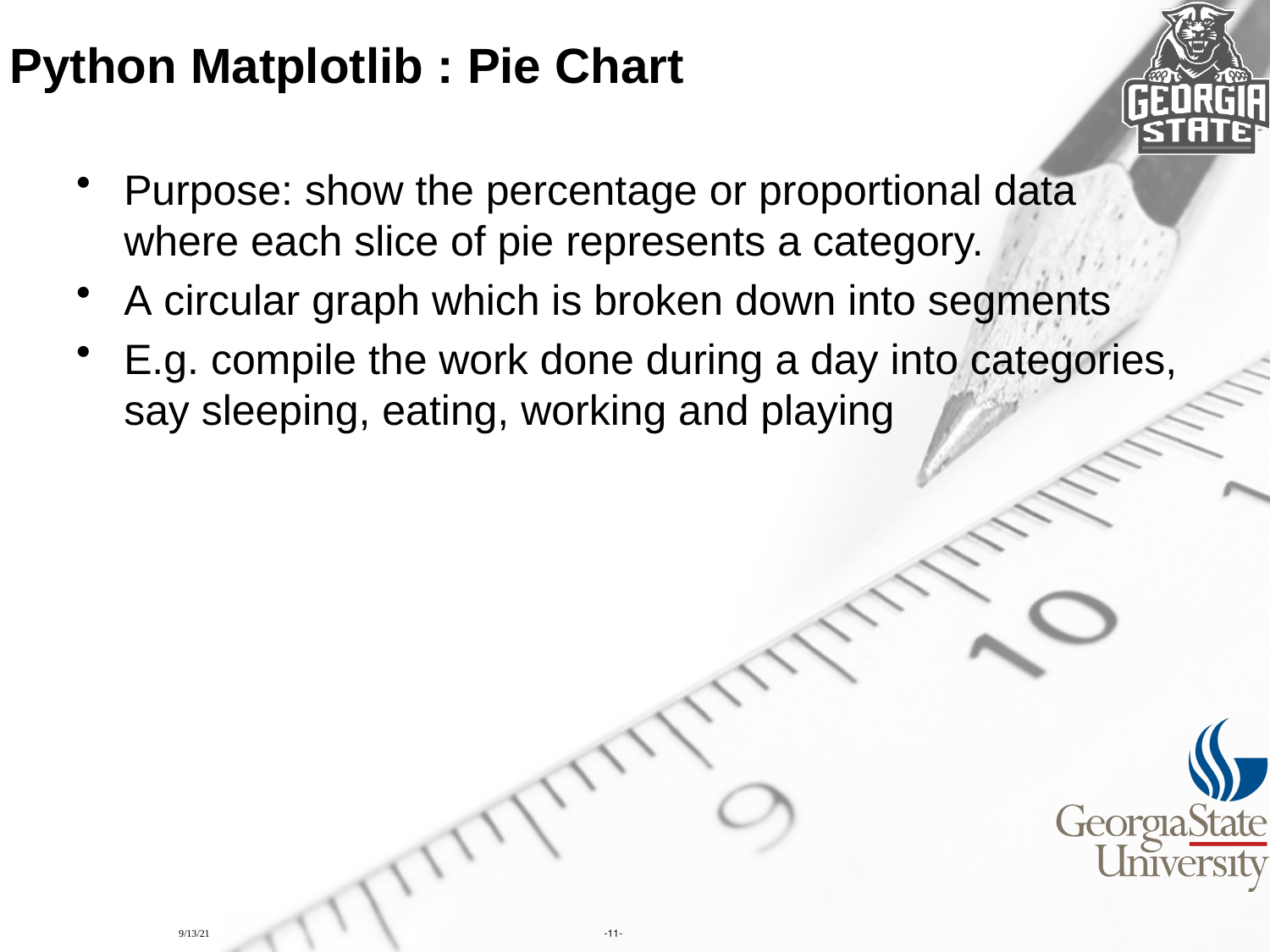

# Python Matplotlib : Pie Chart
Purpose: show the percentage or proportional data where each slice of pie represents a category.
A circular graph which is broken down into segments
E.g. compile the work done during a day into categories, say sleeping, eating, working and playing